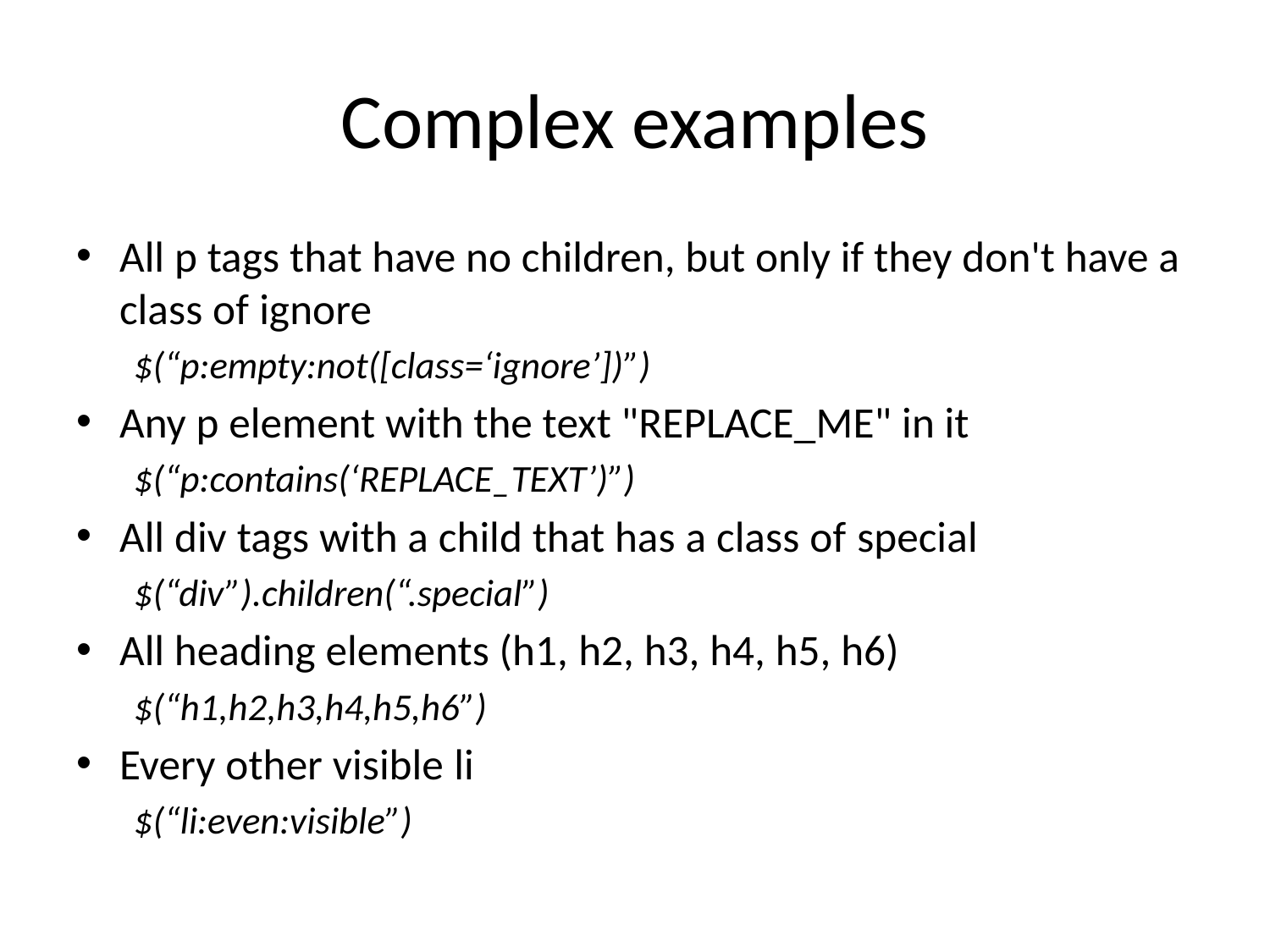

# Complex examples
All p tags that have no children, but only if they don't have a class of ignore
	$(“p:empty:not([class=‘ignore’])”)
Any p element with the text "REPLACE_ME" in it
	$(“p:contains(‘REPLACE_TEXT’)”)
All div tags with a child that has a class of special
	$(“div”).children(“.special”)
All heading elements (h1, h2, h3, h4, h5, h6)
	$(“h1,h2,h3,h4,h5,h6”)
Every other visible li
	$(“li:even:visible”)